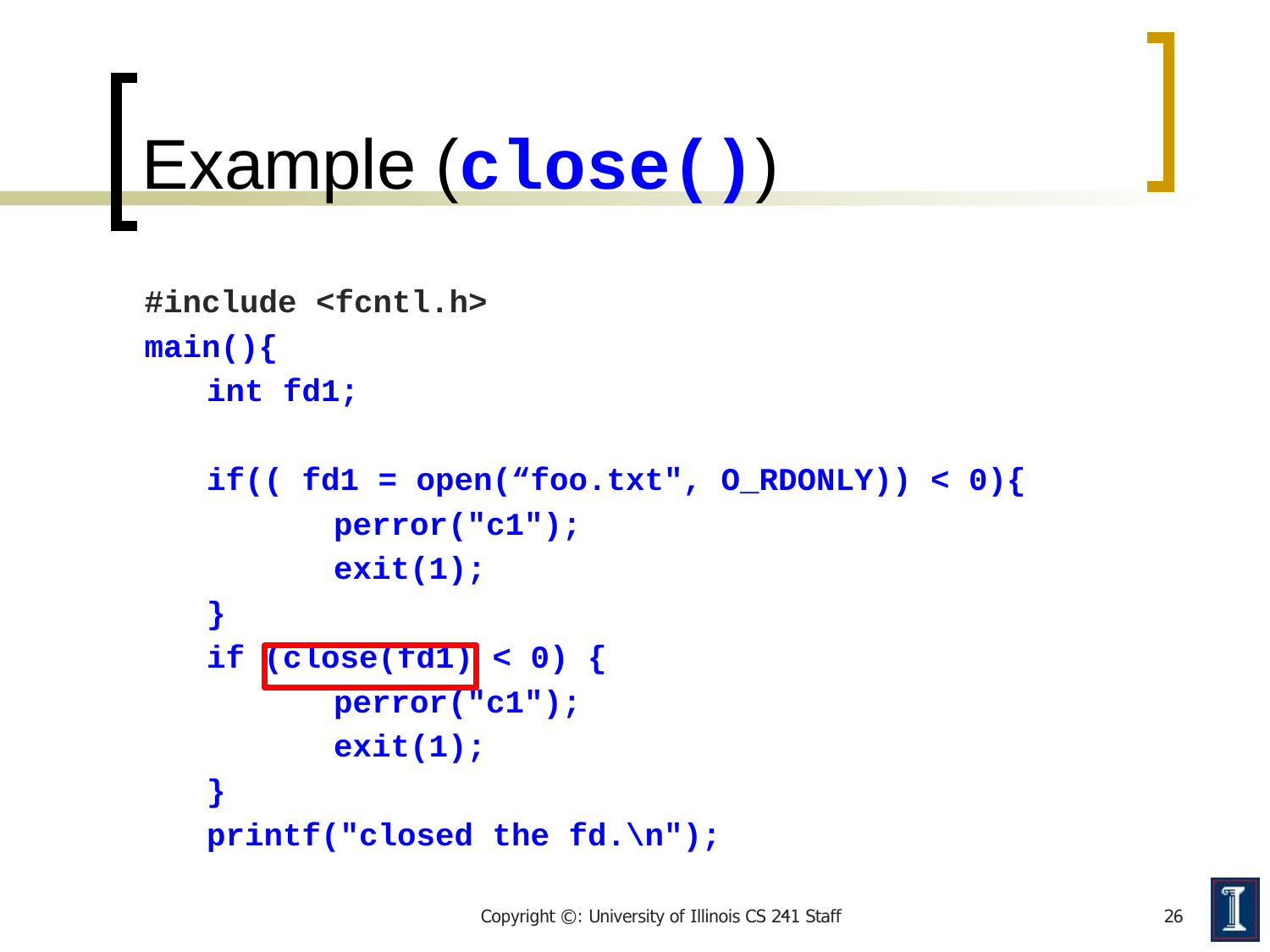

# Example (close())
#include <fcntl.h>
main(){
	int fd1;

	if(( fd1 = open(“foo.txt", O_RDONLY)) < 0){
		perror("c1");
		exit(1);
	}
	if (close(fd1) < 0) {
 		perror("c1");
		exit(1);
	}
	printf("closed the fd.\n");

Copyright ©: University of Illinois CS 241 Staff
26